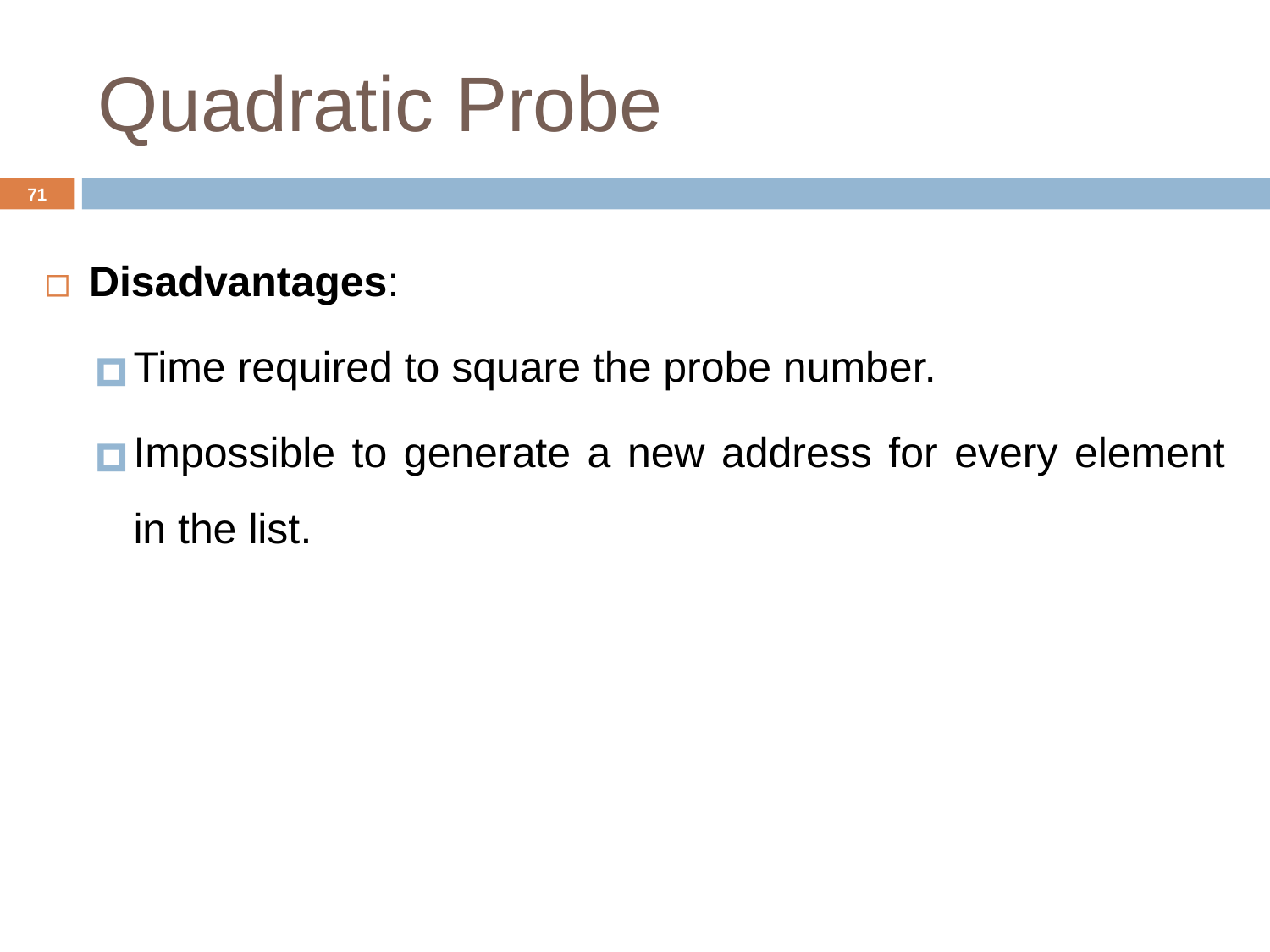

# Quadratic Probe
71
Disadvantages:
Time required to square the probe number.
Impossible to generate a new address for every element in the list.